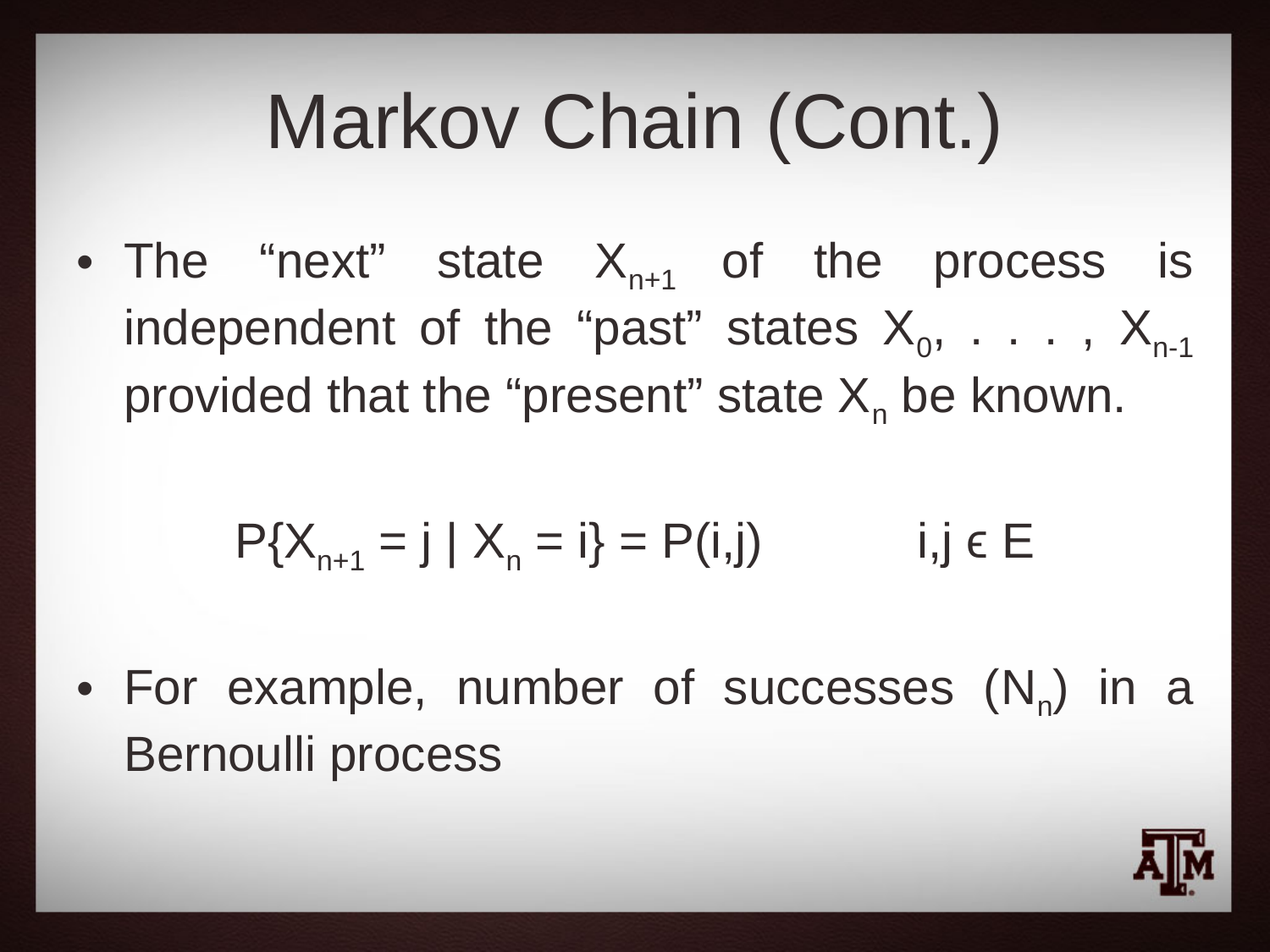

# Markov Chain (Cont.)
The “next” state Xn+1 of the process is independent of the “past” states X0, . . . , Xn-1 provided that the “present” state Xn be known.

P{Xn+1 = j | Xn = i} = P(i,j)		i,j ϵ E

For example, number of successes (Nn) in a Bernoulli process